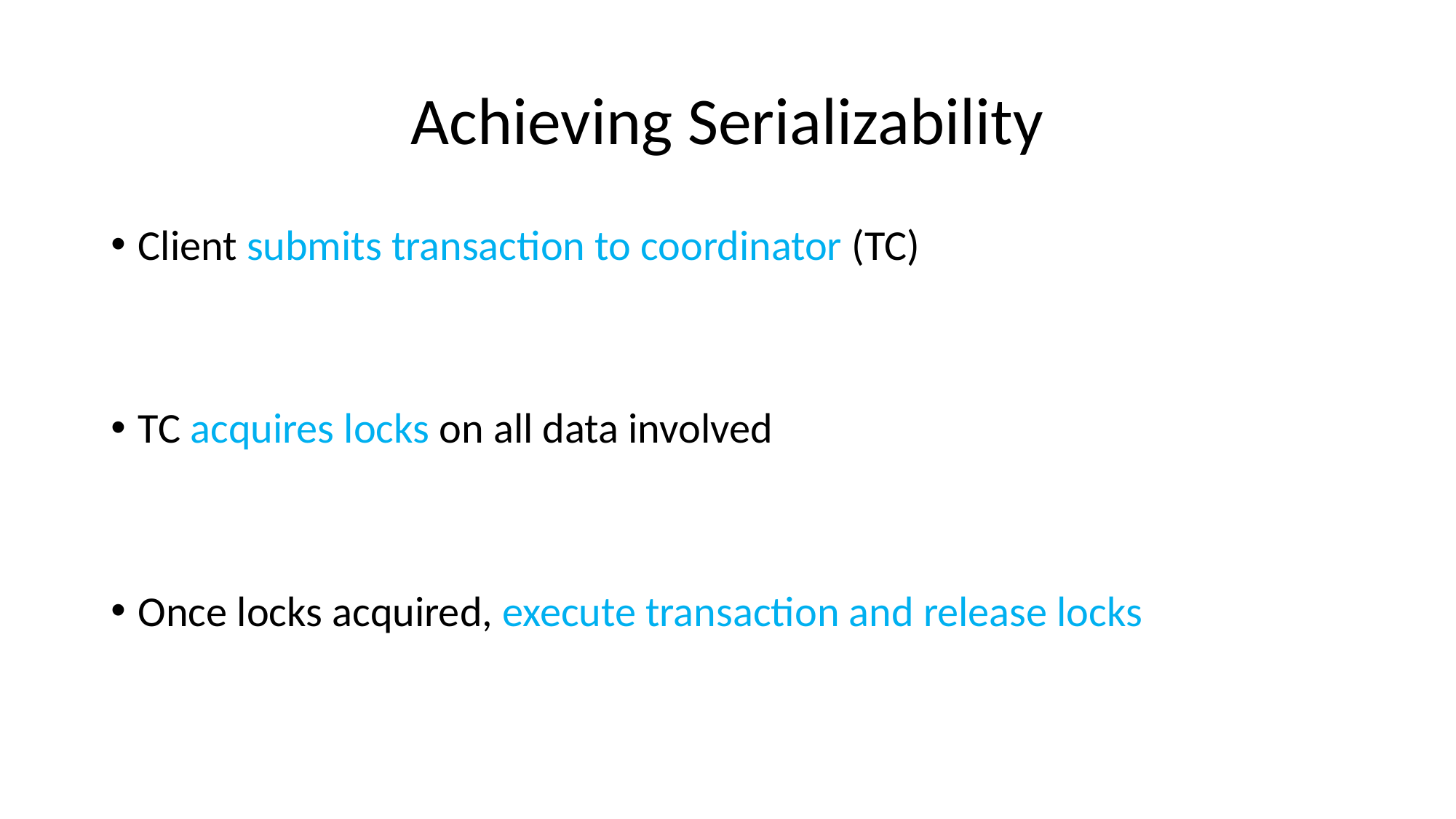

# Achieving Serializability
Client submits transaction to coordinator (TC)

TC acquires locks on all data involved

Once locks acquired, execute transaction and release locks